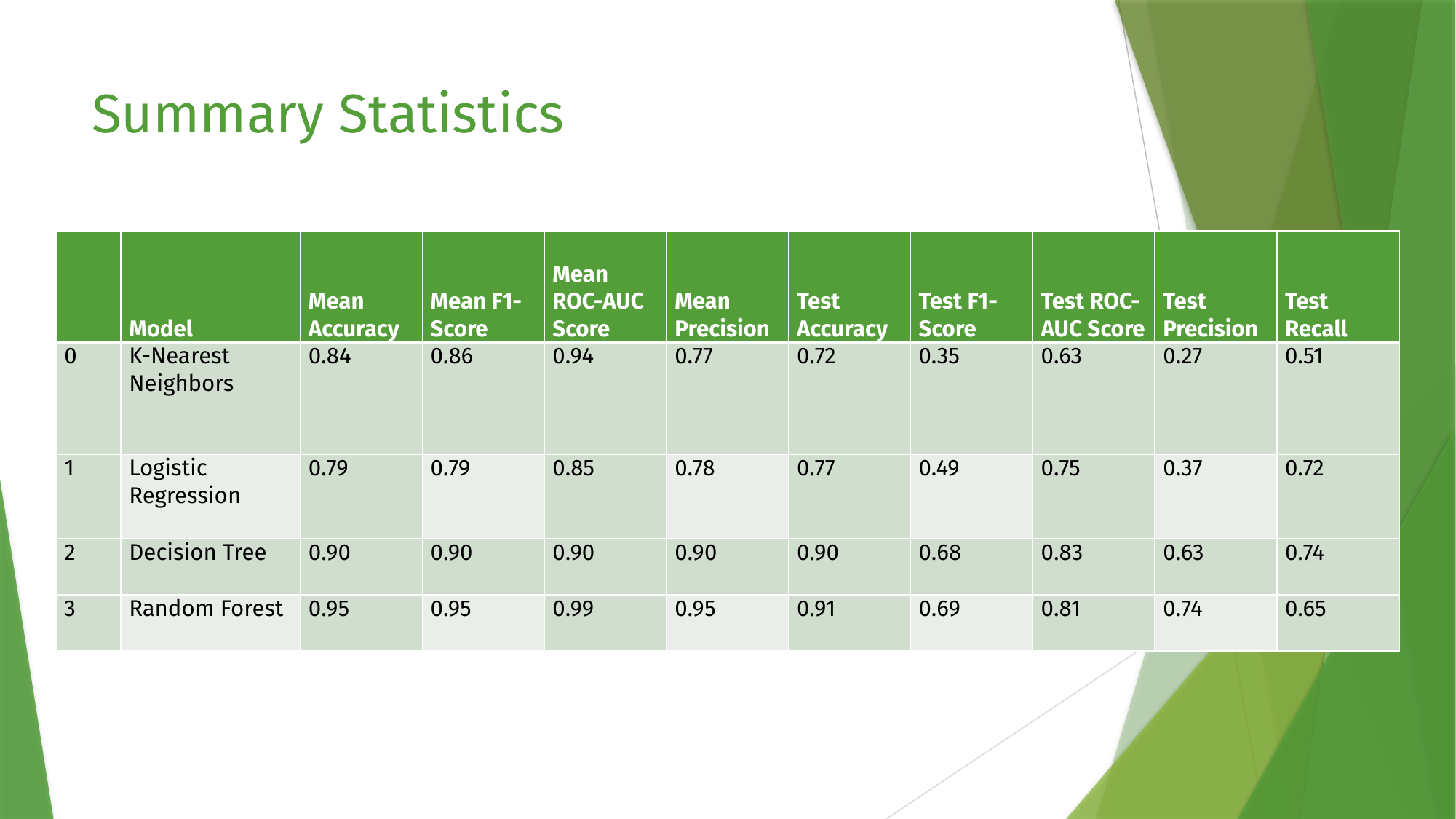

# Summary Statistics
|  | Model | Mean Accuracy | Mean F1-Score | Mean ROC-AUC Score | Mean Precision | Test Accuracy | Test F1-Score | Test ROC-AUC Score | Test Precision | Test Recall |
| --- | --- | --- | --- | --- | --- | --- | --- | --- | --- | --- |
| 0 | K-Nearest Neighbors | 0.84 | 0.86 | 0.94 | 0.77 | 0.72 | 0.35 | 0.63 | 0.27 | 0.51 |
| 1 | Logistic Regression | 0.79 | 0.79 | 0.85 | 0.78 | 0.77 | 0.49 | 0.75 | 0.37 | 0.72 |
| 2 | Decision Tree | 0.90 | 0.90 | 0.90 | 0.90 | 0.90 | 0.68 | 0.83 | 0.63 | 0.74 |
| 3 | Random Forest | 0.95 | 0.95 | 0.99 | 0.95 | 0.91 | 0.69 | 0.81 | 0.74 | 0.65 |